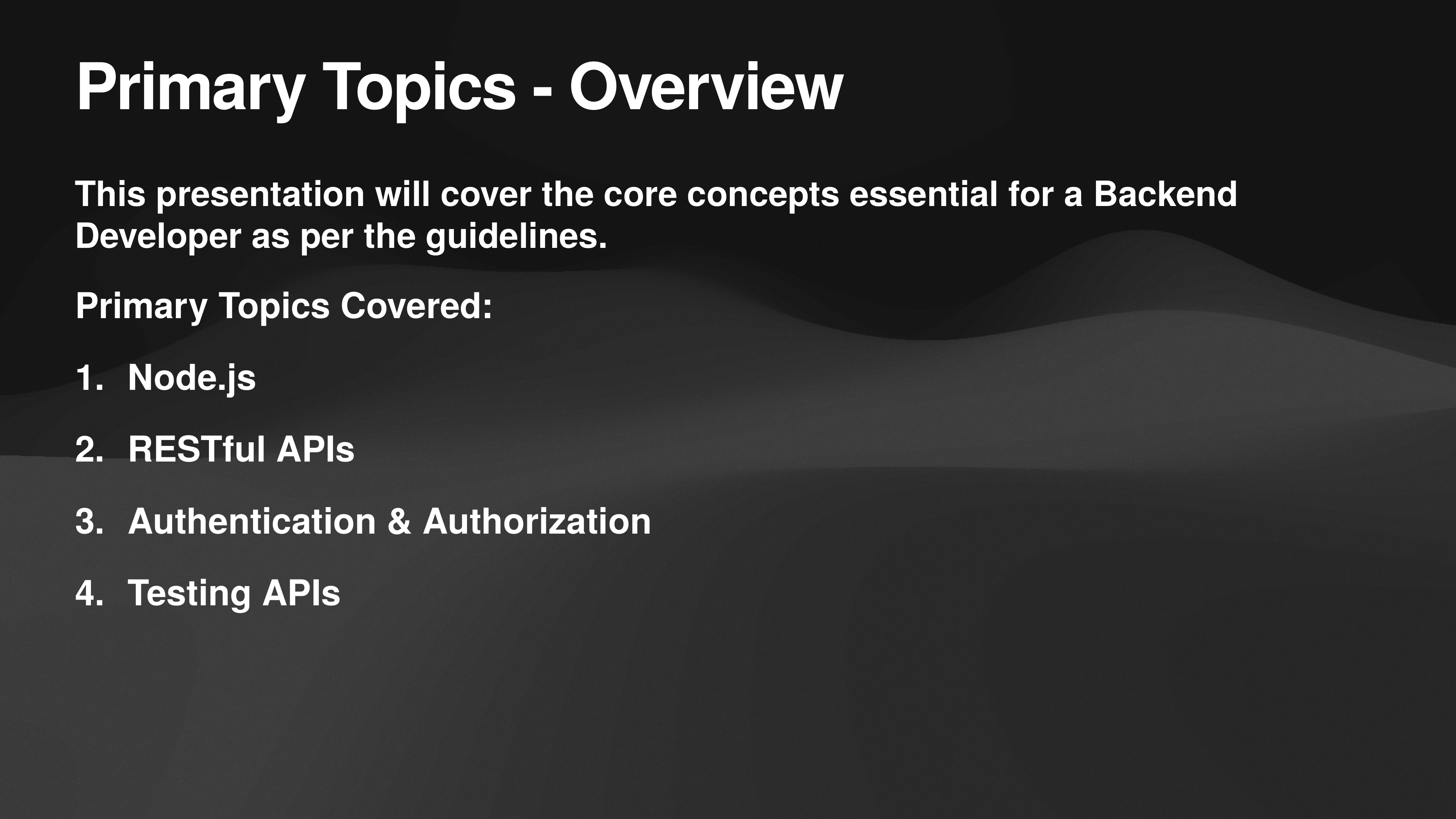

# Primary Topics - Overview
This presentation will cover the core concepts essential for a Backend Developer as per the guidelines.
Primary Topics Covered:
Node.js
RESTful APIs
Authentication & Authorization
Testing APIs